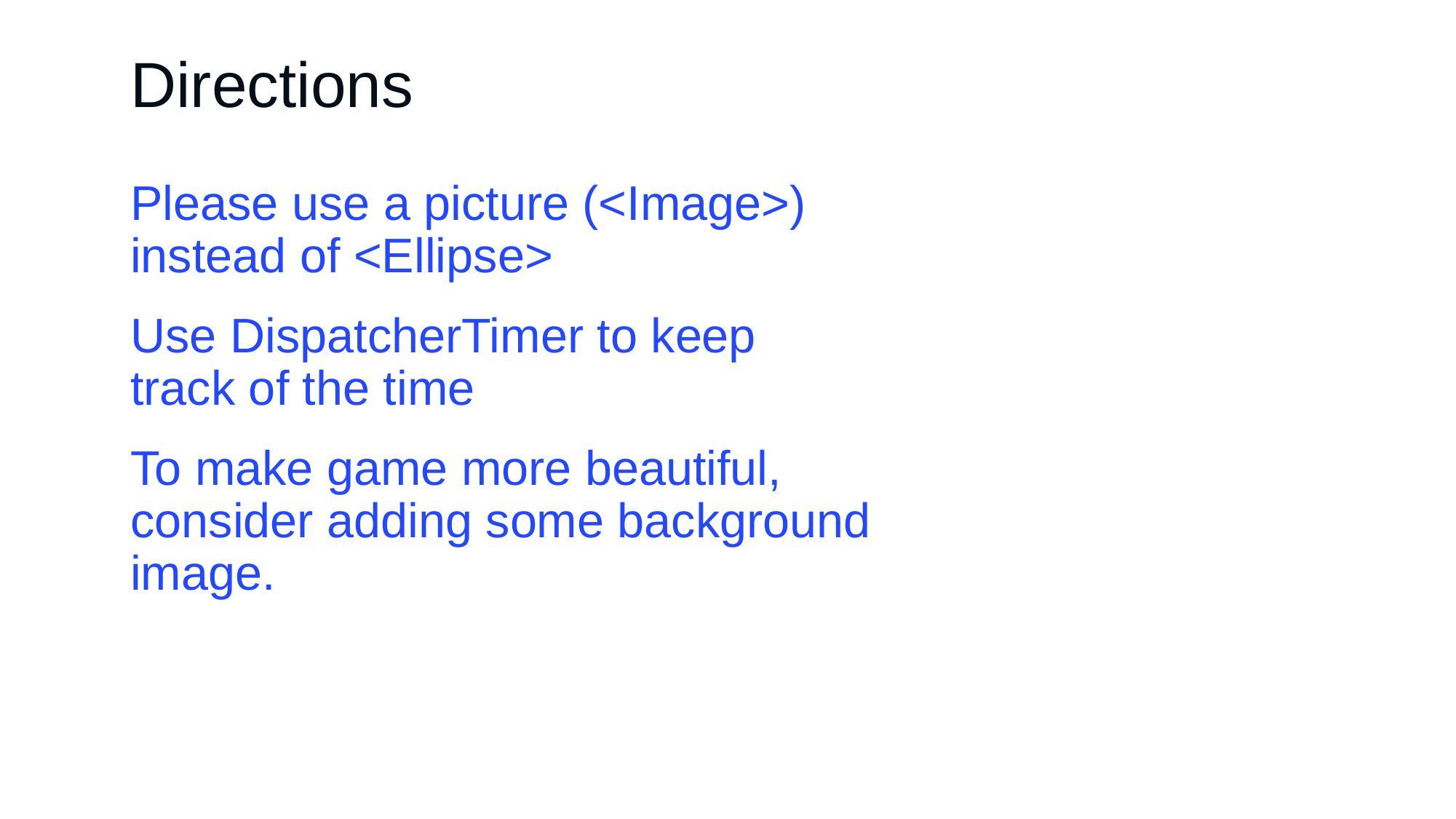

# Directions
Please use a picture (<Image>) instead of <Ellipse>
Use DispatcherTimer to keep track of the time
To make game more beautiful, consider adding some background image.